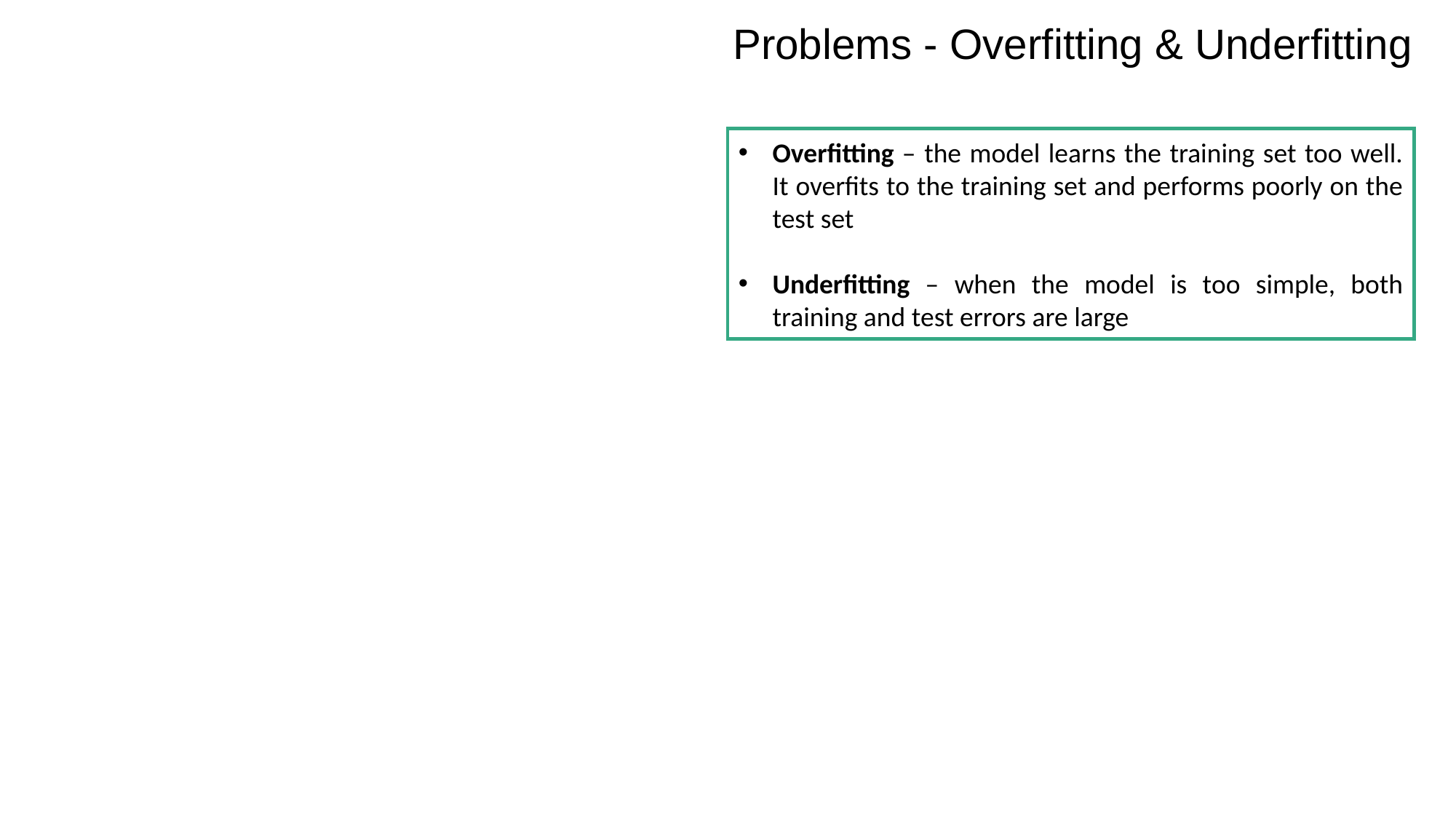

Problems - Overfitting & Underfitting
Overfitting – the model learns the training set too well. It overfits to the training set and performs poorly on the test set

Underfitting – when the model is too simple, both training and test errors are large
23